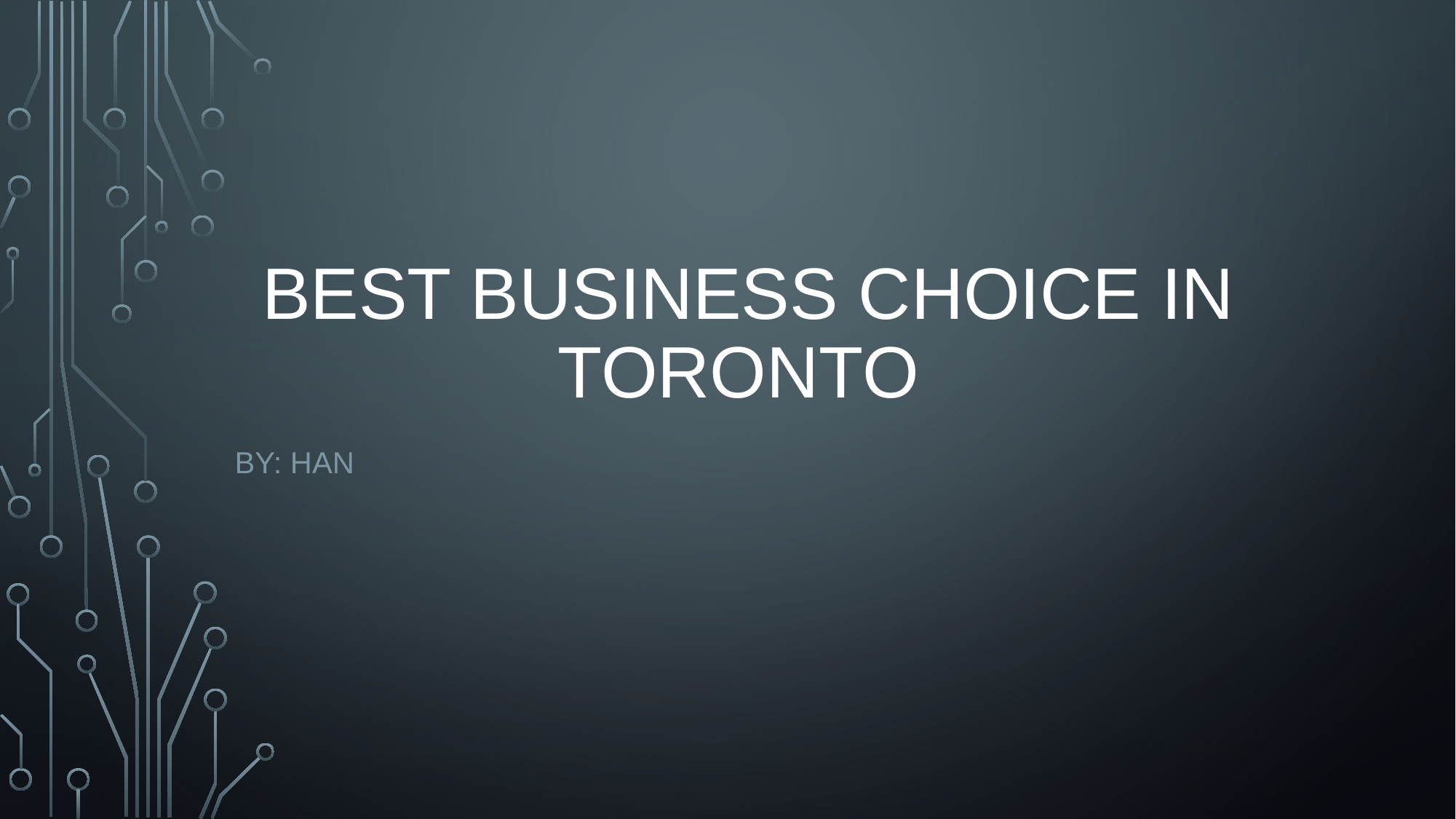

# Best Business choice in Toronto
By: Han